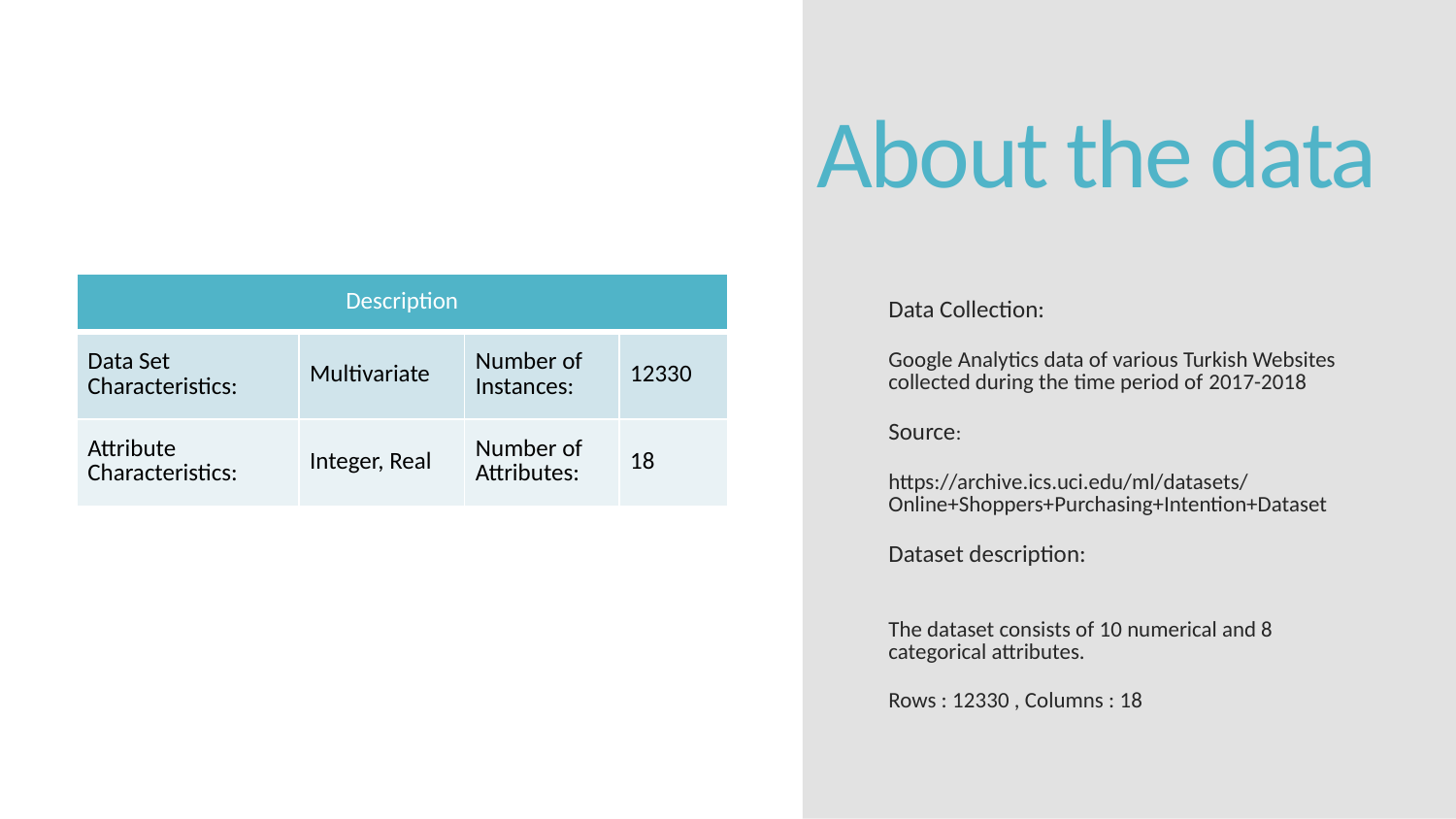

# About the data

Data Collection:
Google Analytics data of various Turkish Websites collected during the time period of 2017-2018
Source:
https://archive.ics.uci.edu/ml/datasets/Online+Shoppers+Purchasing+Intention+Dataset
Dataset description:
The dataset consists of 10 numerical and 8 categorical attributes.
Rows : 12330 , Columns : 18
| Description |  |  |  |
| --- | --- | --- | --- |
| Data Set Characteristics: | Multivariate | Number of Instances: | 12330 |
| Attribute Characteristics: | Integer, Real | Number of Attributes: | 18 |